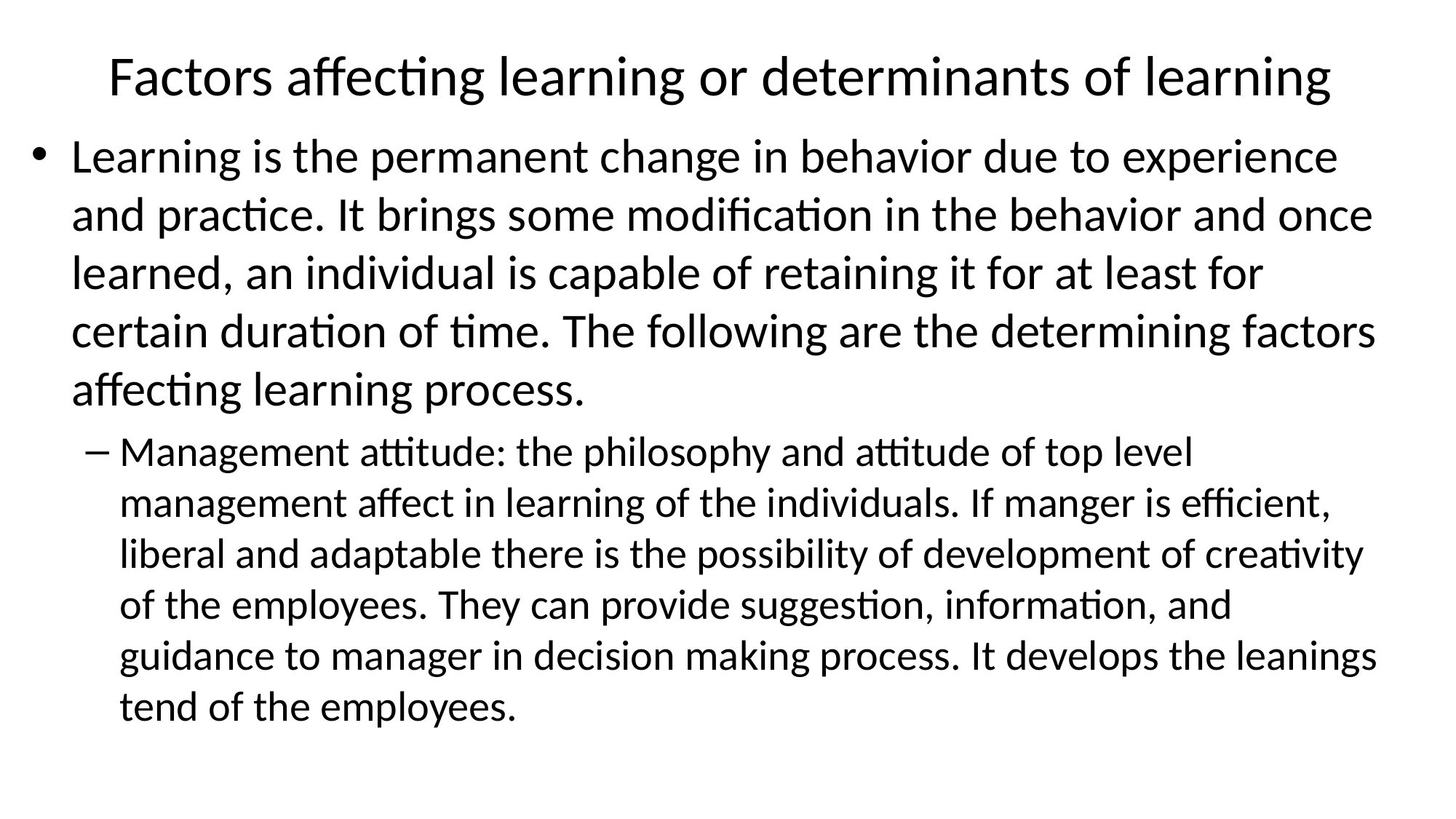

# Factors affecting learning or determinants of learning
Learning is the permanent change in behavior due to experience and practice. It brings some modification in the behavior and once learned, an individual is capable of retaining it for at least for certain duration of time. The following are the determining factors affecting learning process.
Management attitude: the philosophy and attitude of top level management affect in learning of the individuals. If manger is efficient, liberal and adaptable there is the possibility of development of creativity of the employees. They can provide suggestion, information, and guidance to manager in decision making process. It develops the leanings tend of the employees.